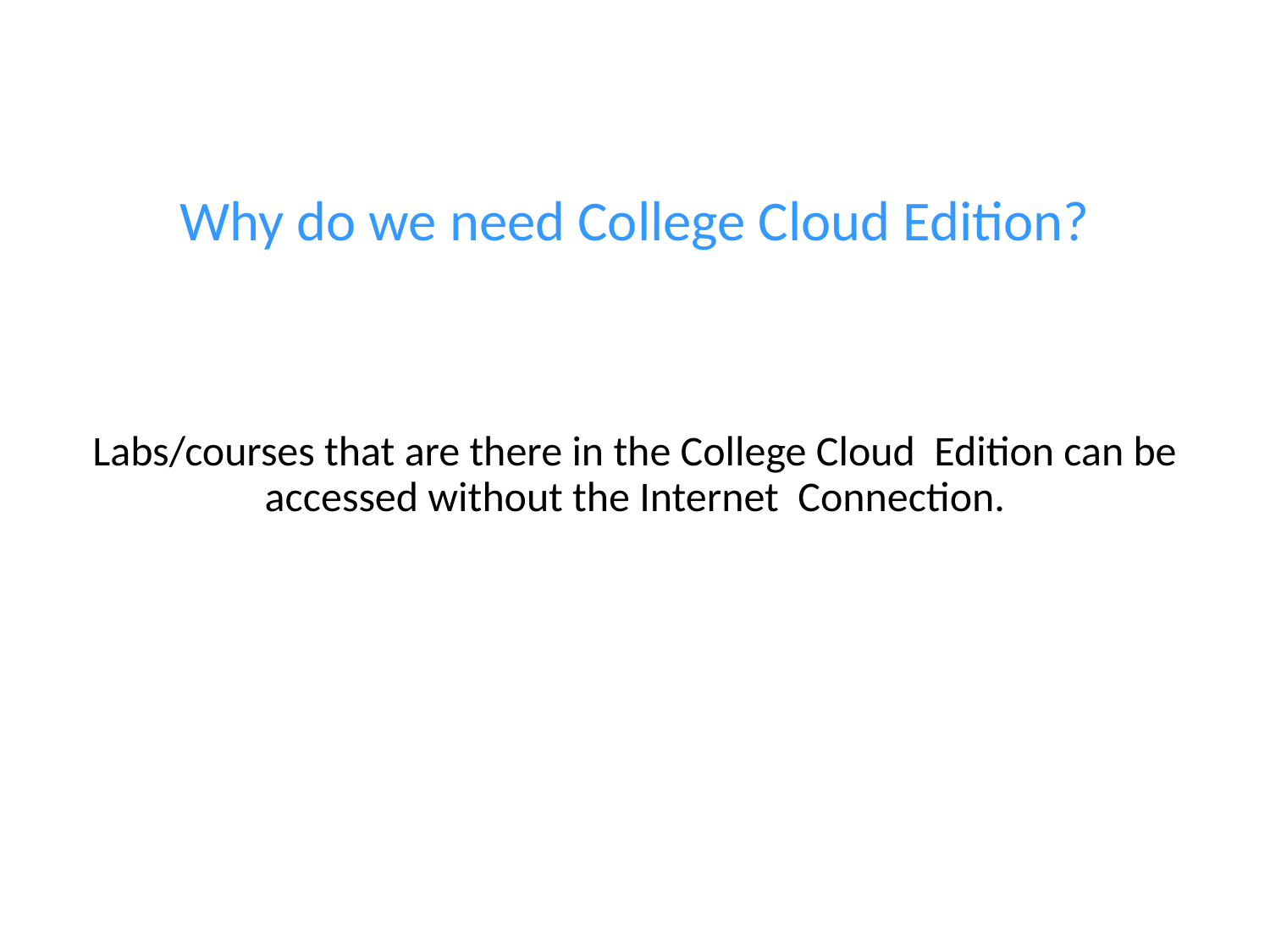

Why do we need College Cloud Edition?

Labs/courses that are there in the College Cloud  Edition can be accessed without the Internet  Connection.